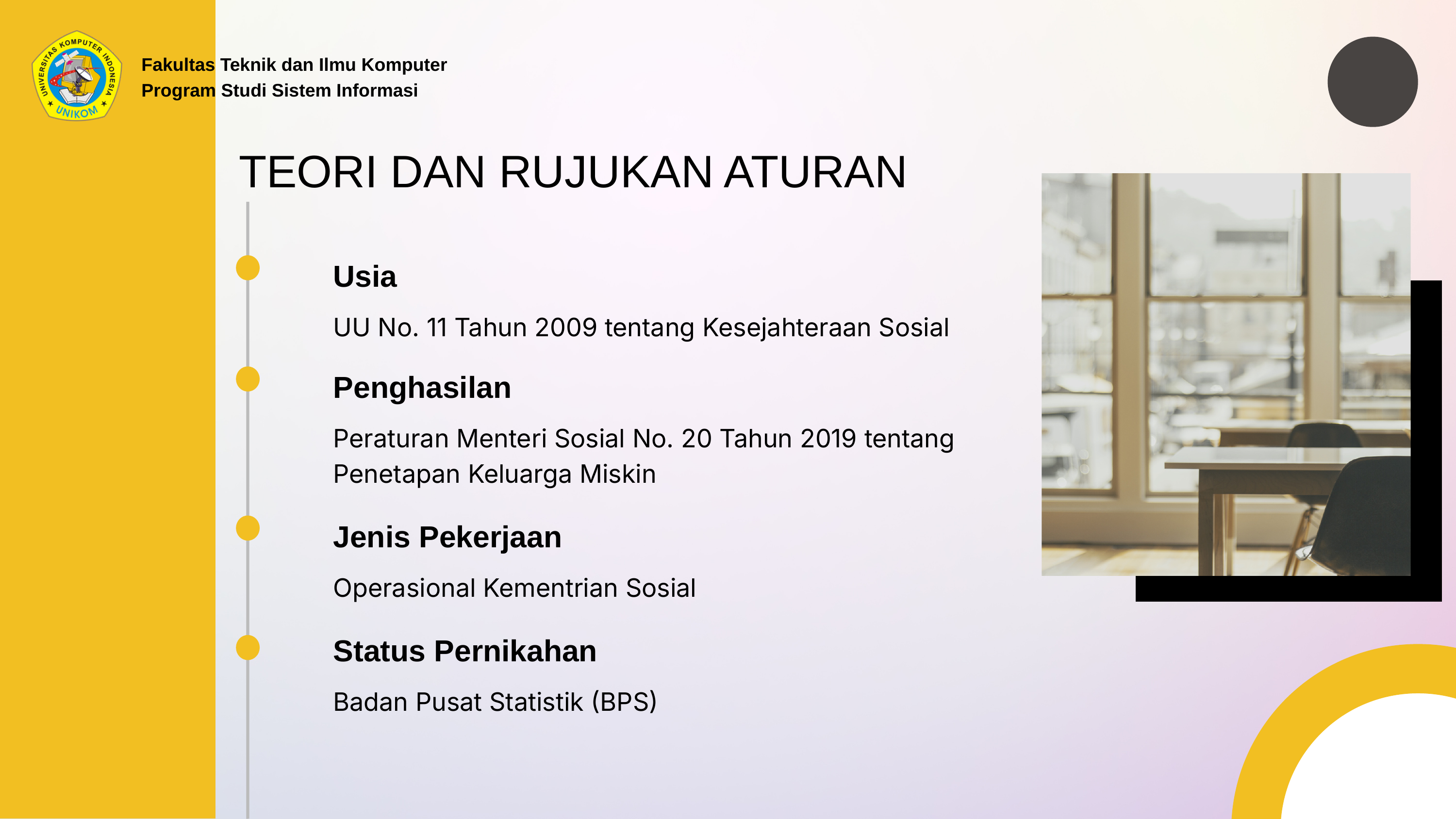

Fakultas Teknik dan Ilmu Komputer
Program Studi Sistem Informasi
TEORI DAN RUJUKAN ATURAN

Usia

UU No. 11 Tahun 2009 tentang Kesejahteraan Sosial
Penghasilan

Peraturan Menteri Sosial No. 20 Tahun 2019 tentang Penetapan Keluarga Miskin
Jenis Pekerjaan

Operasional Kementrian Sosial
Status Pernikahan

Badan Pusat Statistik (BPS)